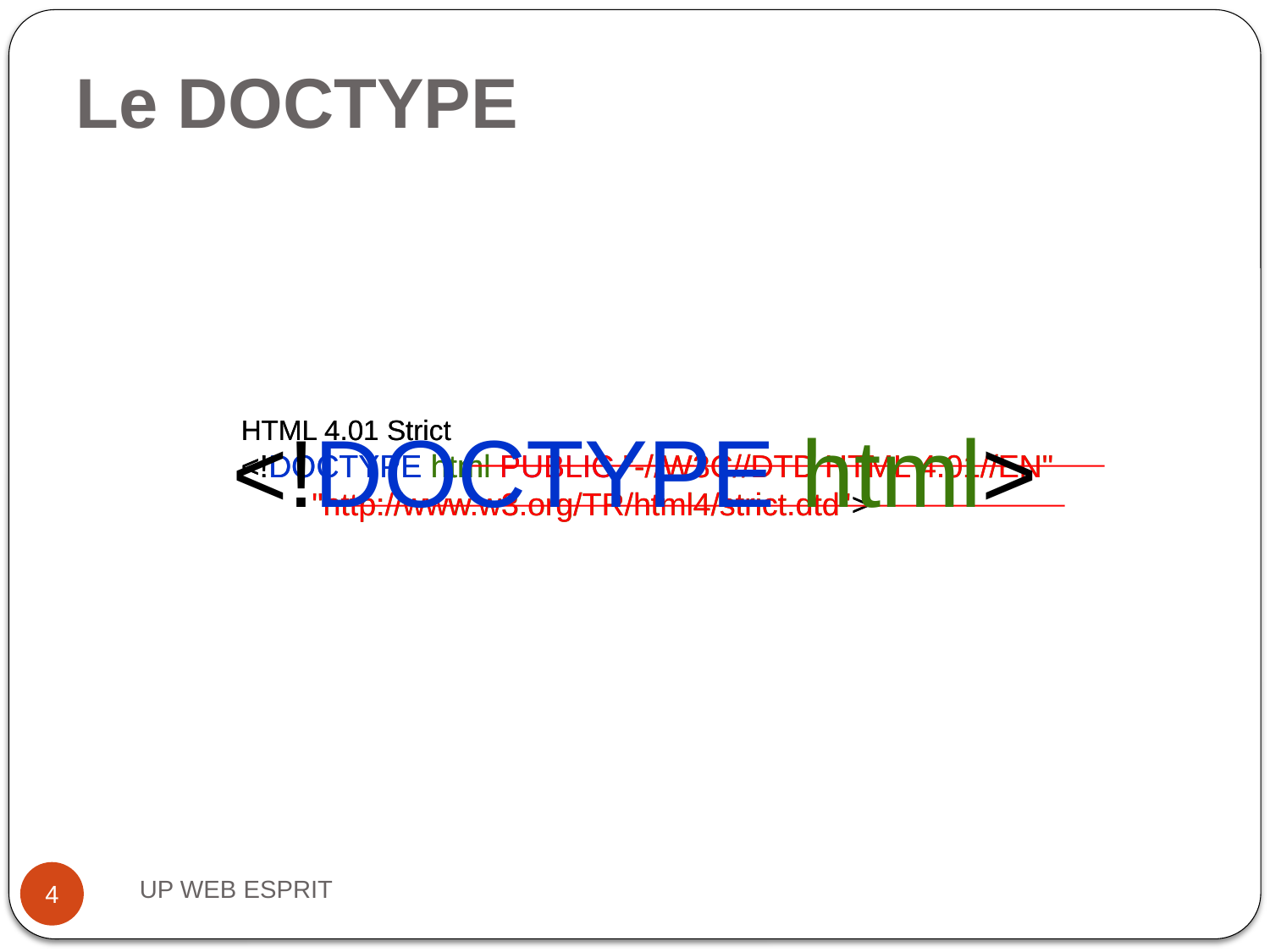

# Le DOCTYPE
<!DOCTYPE html>
HTML 4.01 Strict
<!DOCTYPE html PUBLIC "-//W3C//DTD HTML 4.01//EN"
        "http://www.w3.org/TR/html4/strict.dtd">
HTML 4.01 Strict
<!DOCTYPE html PUBLIC "-//W3C//DTD HTML 4.01//EN"
        "http://www.w3.org/TR/html4/strict.dtd">

UP WEB ESPRIT
4